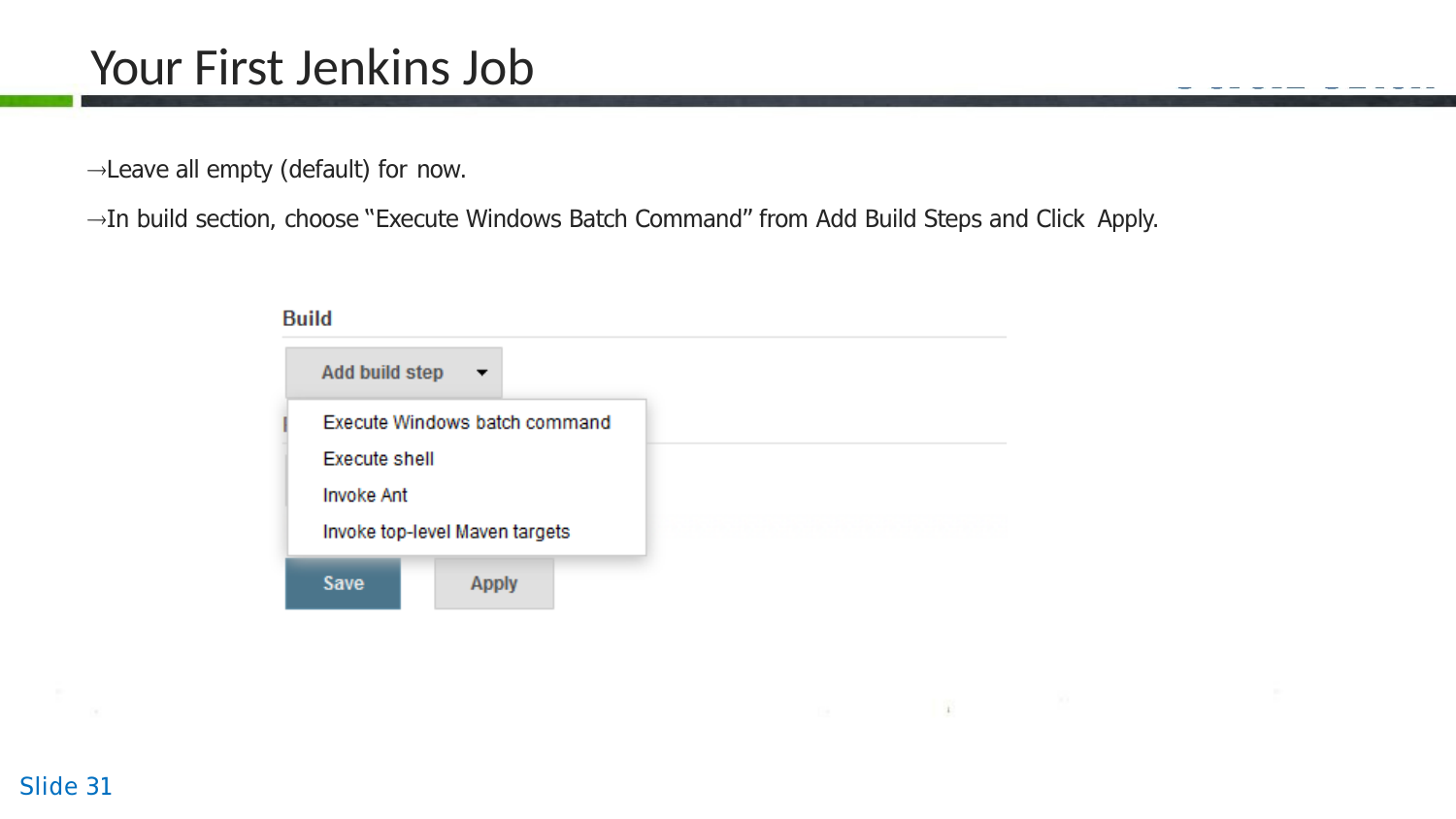

Your First Jenkins Job
→Leave all empty (default) for now.
→In build section, choose “Execute Windows Batch Command” from Add Build Steps and Click Apply.

Slide 31